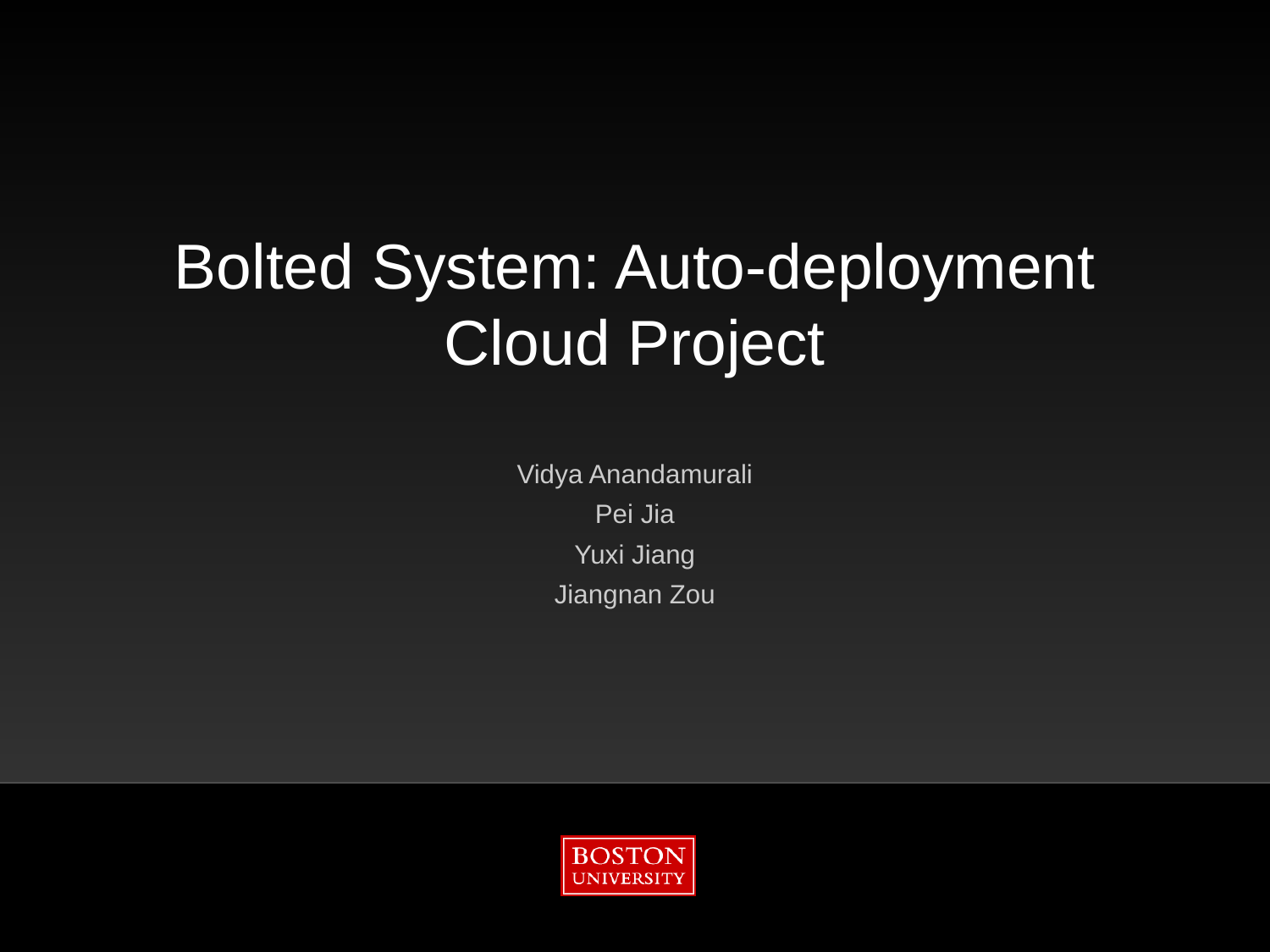

# Bolted System: Auto-deployment Cloud Project
Vidya Anandamurali
Pei Jia
Yuxi Jiang
Jiangnan Zou